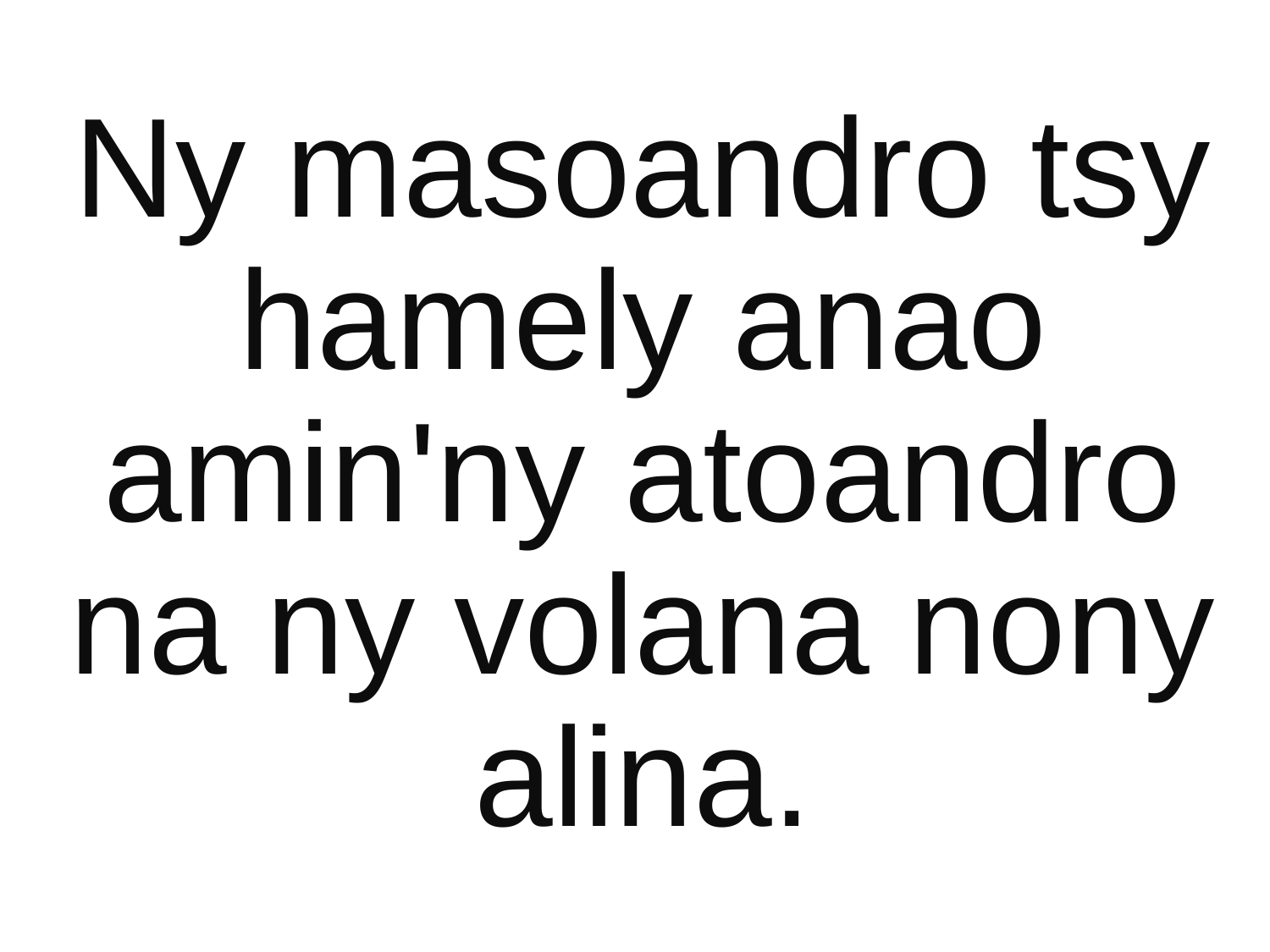

Ny masoandro tsy hamely anao amin'ny atoandro na ny volana nony alina.